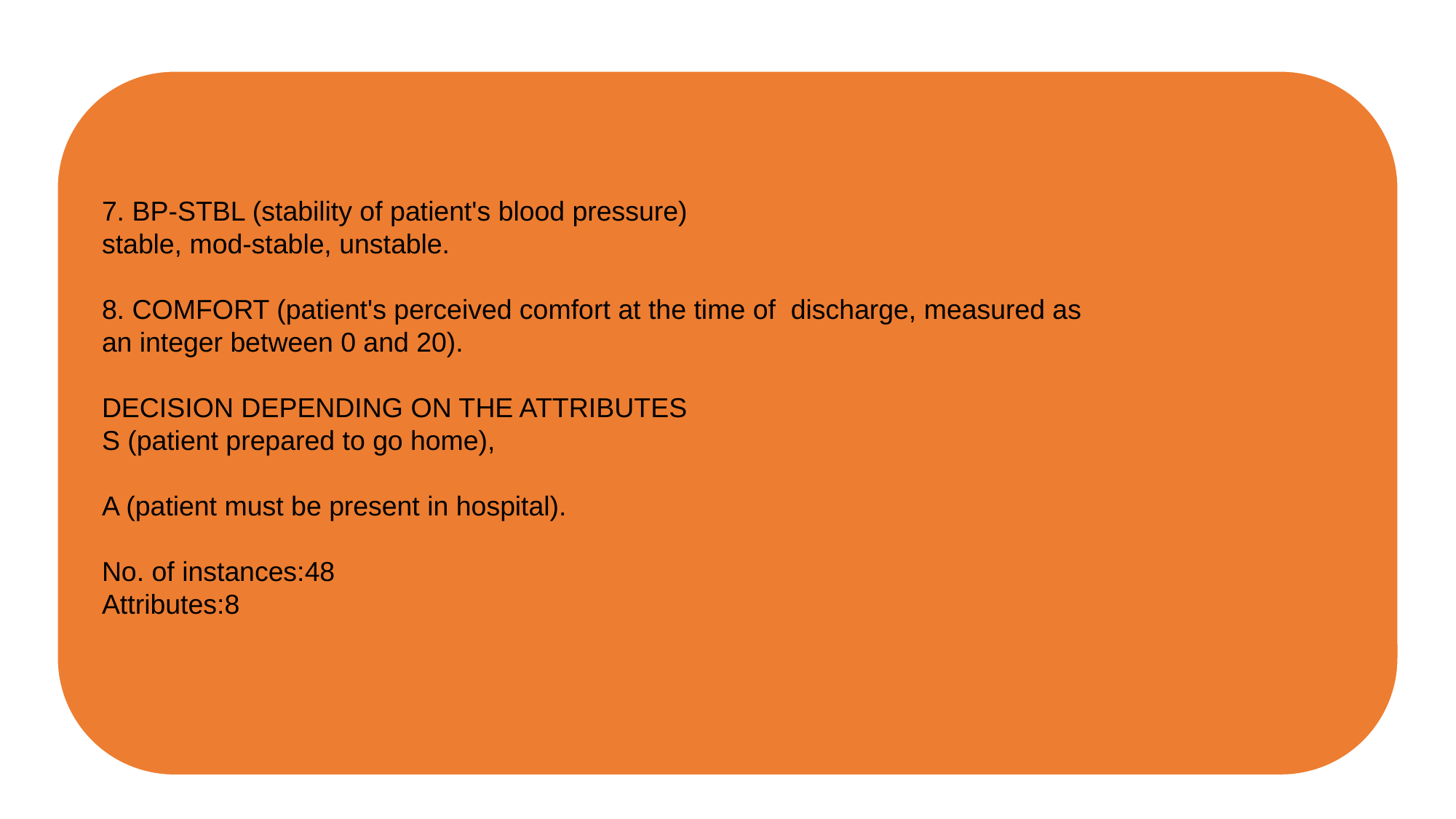

7. BP-STBL (stability of patient's blood pressure)
stable, mod-stable, unstable.
8. COMFORT (patient's perceived comfort at the time of  discharge, measured as
an integer between 0 and 20).
DECISION DEPENDING ON THE ATTRIBUTES
S (patient prepared to go home),
A (patient must be present in hospital).

No. of instances:48
Attributes:8